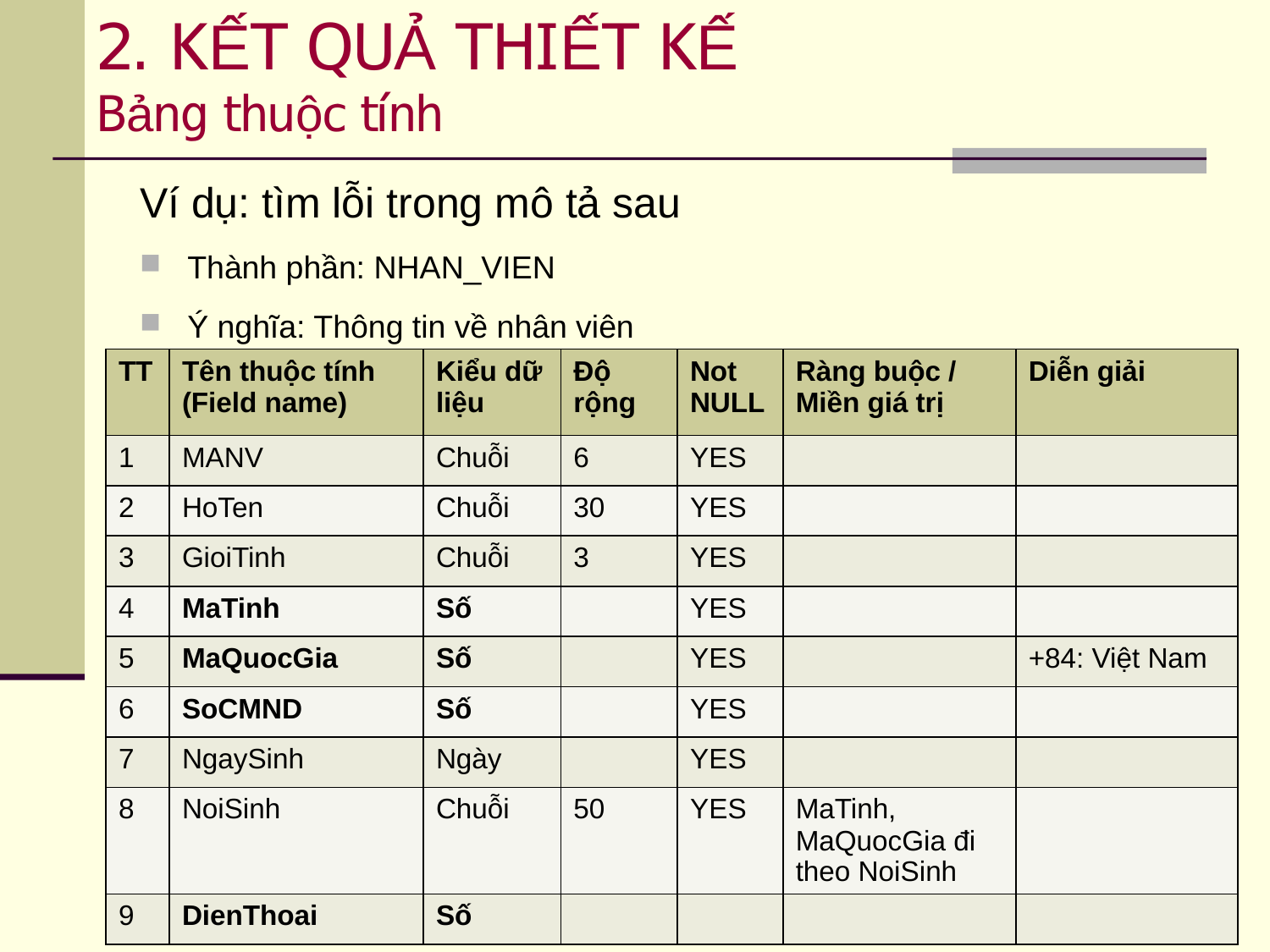

# 2. KẾT QUẢ THIẾT KẾ Bảng thuộc tính
Ví dụ: tìm lỗi trong mô tả sau
Thành phần: NHAN_VIEN
Ý nghĩa: Thông tin về nhân viên
| TT | Tên thuộc tính (Field name) | Kiểu dữ liệu | Độ rộng | Not NULL | Ràng buộc / Miền giá trị | Diễn giải |
| --- | --- | --- | --- | --- | --- | --- |
| 1 | MANV | Chuỗi | 6 | YES |  |  |
| 2 | HoTen | Chuỗi | 30 | YES |  |  |
| 3 | GioiTinh | Chuỗi | 3 | YES |  |  |
| 4 | MaTinh | Số |  | YES |  |  |
| 5 | MaQuocGia | Số |  | YES |  | +84: Việt Nam |
| 6 | SoCMND | Số |  | YES |  |  |
| 7 | NgaySinh | Ngày |  | YES |  |  |
| 8 | NoiSinh | Chuỗi | 50 | YES | MaTinh, MaQuocGia đi theo NoiSinh |  |
| 9 | DienThoai | Số |  |  |  |  |
20